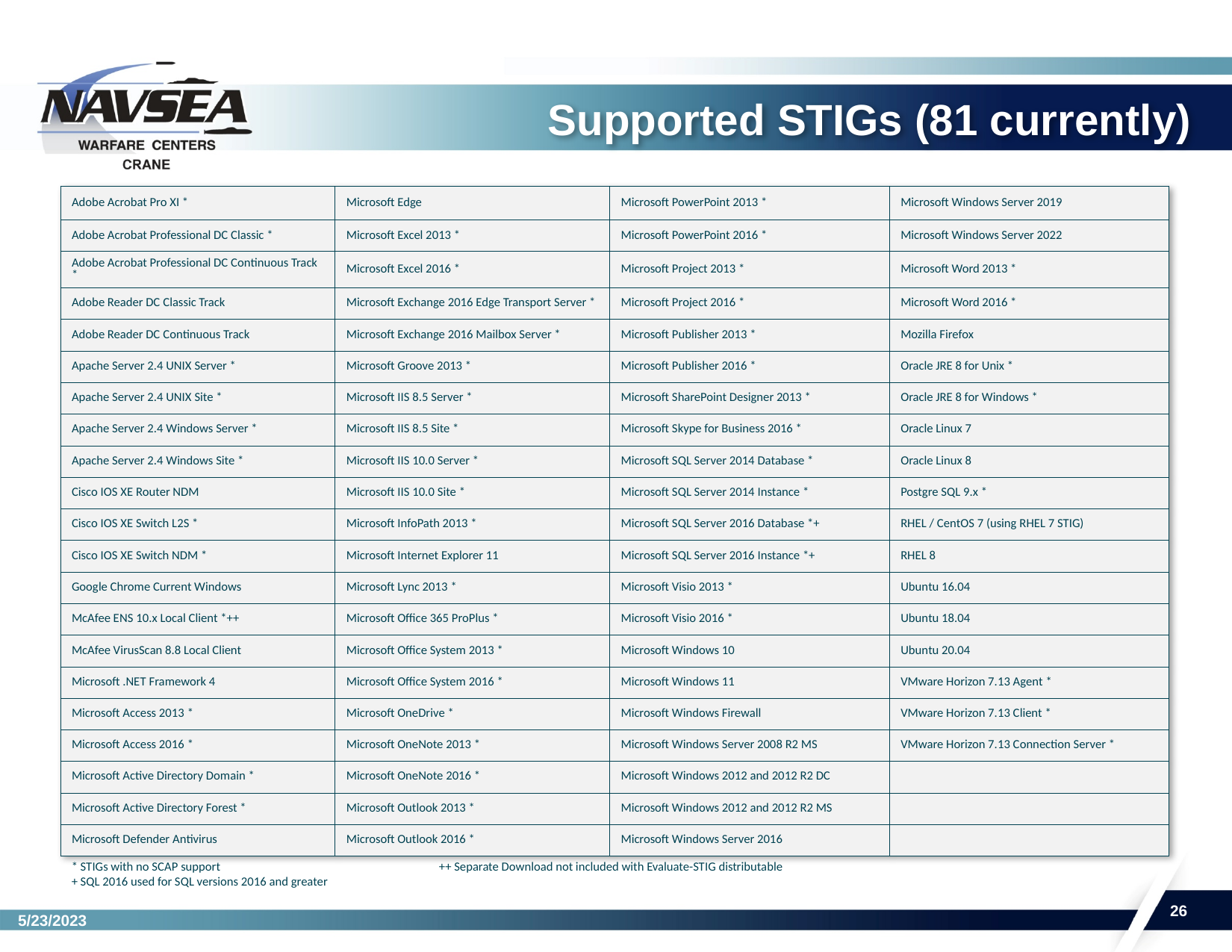

# Supported STIGs (81 currently)
| Adobe Acrobat Pro XI \* | Microsoft Edge | Microsoft PowerPoint 2013 \* | Microsoft Windows Server 2019 |
| --- | --- | --- | --- |
| Adobe Acrobat Professional DC Classic \* | Microsoft Excel 2013 \* | Microsoft PowerPoint 2016 \* | Microsoft Windows Server 2022 |
| Adobe Acrobat Professional DC Continuous Track \* | Microsoft Excel 2016 \* | Microsoft Project 2013 \* | Microsoft Word 2013 \* |
| Adobe Reader DC Classic Track | Microsoft Exchange 2016 Edge Transport Server \* | Microsoft Project 2016 \* | Microsoft Word 2016 \* |
| Adobe Reader DC Continuous Track | Microsoft Exchange 2016 Mailbox Server \* | Microsoft Publisher 2013 \* | Mozilla Firefox |
| Apache Server 2.4 UNIX Server \* | Microsoft Groove 2013 \* | Microsoft Publisher 2016 \* | Oracle JRE 8 for Unix \* |
| Apache Server 2.4 UNIX Site \* | Microsoft IIS 8.5 Server \* | Microsoft SharePoint Designer 2013 \* | Oracle JRE 8 for Windows \* |
| Apache Server 2.4 Windows Server \* | Microsoft IIS 8.5 Site \* | Microsoft Skype for Business 2016 \* | Oracle Linux 7 |
| Apache Server 2.4 Windows Site \* | Microsoft IIS 10.0 Server \* | Microsoft SQL Server 2014 Database \* | Oracle Linux 8 |
| Cisco IOS XE Router NDM | Microsoft IIS 10.0 Site \* | Microsoft SQL Server 2014 Instance \* | Postgre SQL 9.x \* |
| Cisco IOS XE Switch L2S \* | Microsoft InfoPath 2013 \* | Microsoft SQL Server 2016 Database \*+ | RHEL / CentOS 7 (using RHEL 7 STIG) |
| Cisco IOS XE Switch NDM \* | Microsoft Internet Explorer 11 | Microsoft SQL Server 2016 Instance \*+ | RHEL 8 |
| Google Chrome Current Windows | Microsoft Lync 2013 \* | Microsoft Visio 2013 \* | Ubuntu 16.04 |
| McAfee ENS 10.x Local Client \*++ | Microsoft Office 365 ProPlus \* | Microsoft Visio 2016 \* | Ubuntu 18.04 |
| McAfee VirusScan 8.8 Local Client | Microsoft Office System 2013 \* | Microsoft Windows 10 | Ubuntu 20.04 |
| Microsoft .NET Framework 4 | Microsoft Office System 2016 \* | Microsoft Windows 11 | VMware Horizon 7.13 Agent \* |
| Microsoft Access 2013 \* | Microsoft OneDrive \* | Microsoft Windows Firewall | VMware Horizon 7.13 Client \* |
| Microsoft Access 2016 \* | Microsoft OneNote 2013 \* | Microsoft Windows Server 2008 R2 MS | VMware Horizon 7.13 Connection Server \* |
| Microsoft Active Directory Domain \* | Microsoft OneNote 2016 \* | Microsoft Windows 2012 and 2012 R2 DC |  |
| Microsoft Active Directory Forest \* | Microsoft Outlook 2013 \* | Microsoft Windows 2012 and 2012 R2 MS |  |
| Microsoft Defender Antivirus | Microsoft Outlook 2016 \* | Microsoft Windows Server 2016 |  |
* STIGs with no SCAP support
+ SQL 2016 used for SQL versions 2016 and greater
++ Separate Download not included with Evaluate-STIG distributable
26
5/23/2023